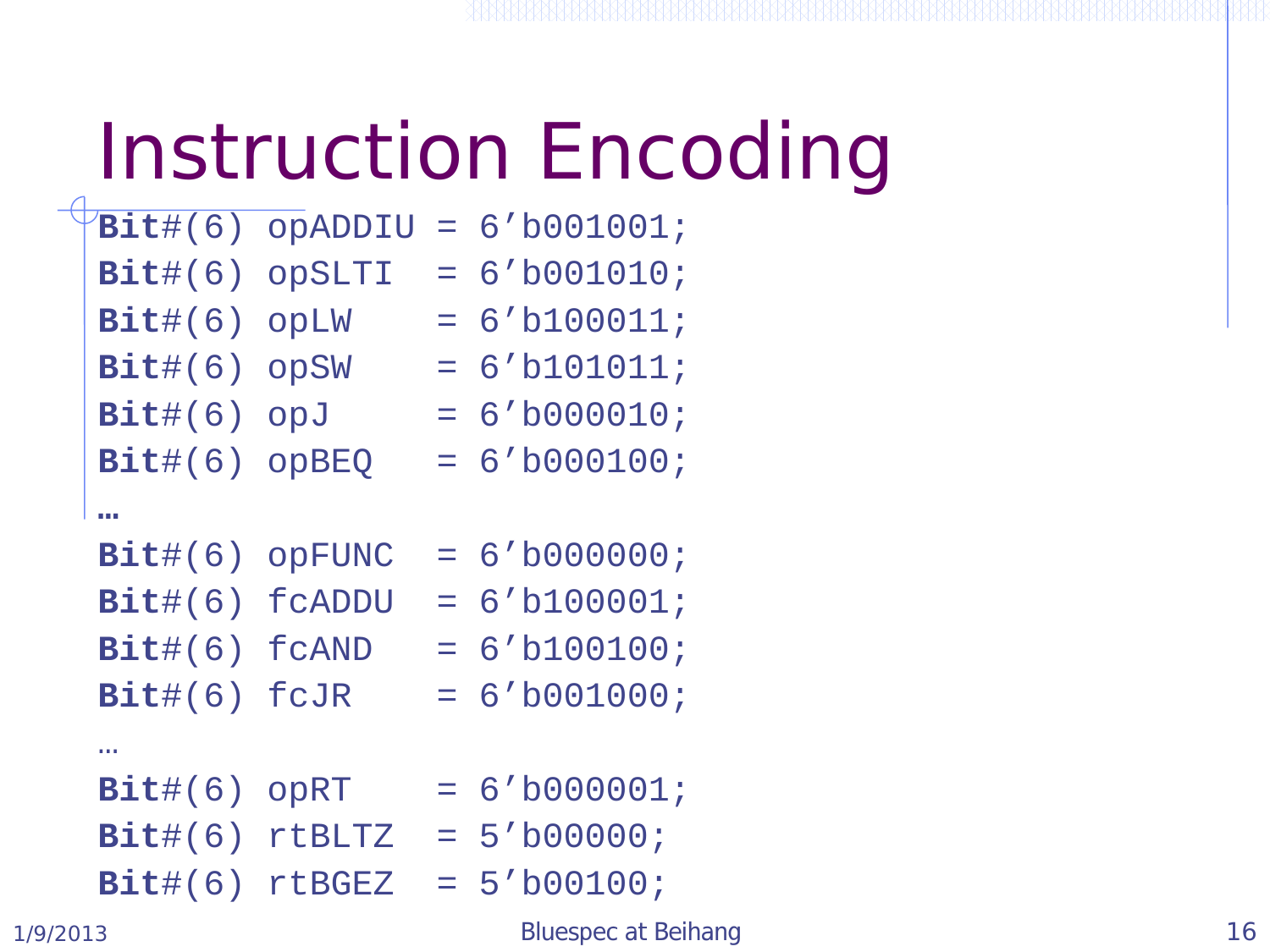

Instruction Encoding
Bit#(6) opADDIU = 6’b001001;
Bit#(6) opSLTI  = 6’b001010;
Bit#(6) opLW    = 6’b100011;
Bit#(6) opSW    = 6’b101011;
Bit#(6) opJ     = 6’b000010;
Bit#(6) opBEQ   = 6’b000100;
…
Bit#(6) opFUNC  = 6’b000000;
Bit#(6) fcADDU  = 6’b100001;
Bit#(6) fcAND   = 6’b100100;
Bit#(6) fcJR    = 6’b001000;
…
Bit#(6) opRT    = 6’b000001;
Bit#(6) rtBLTZ  = 5’b00000;
Bit#(6) rtBGEZ  = 5’b00100;
1/9/2013
Bluespec at Beihang
16